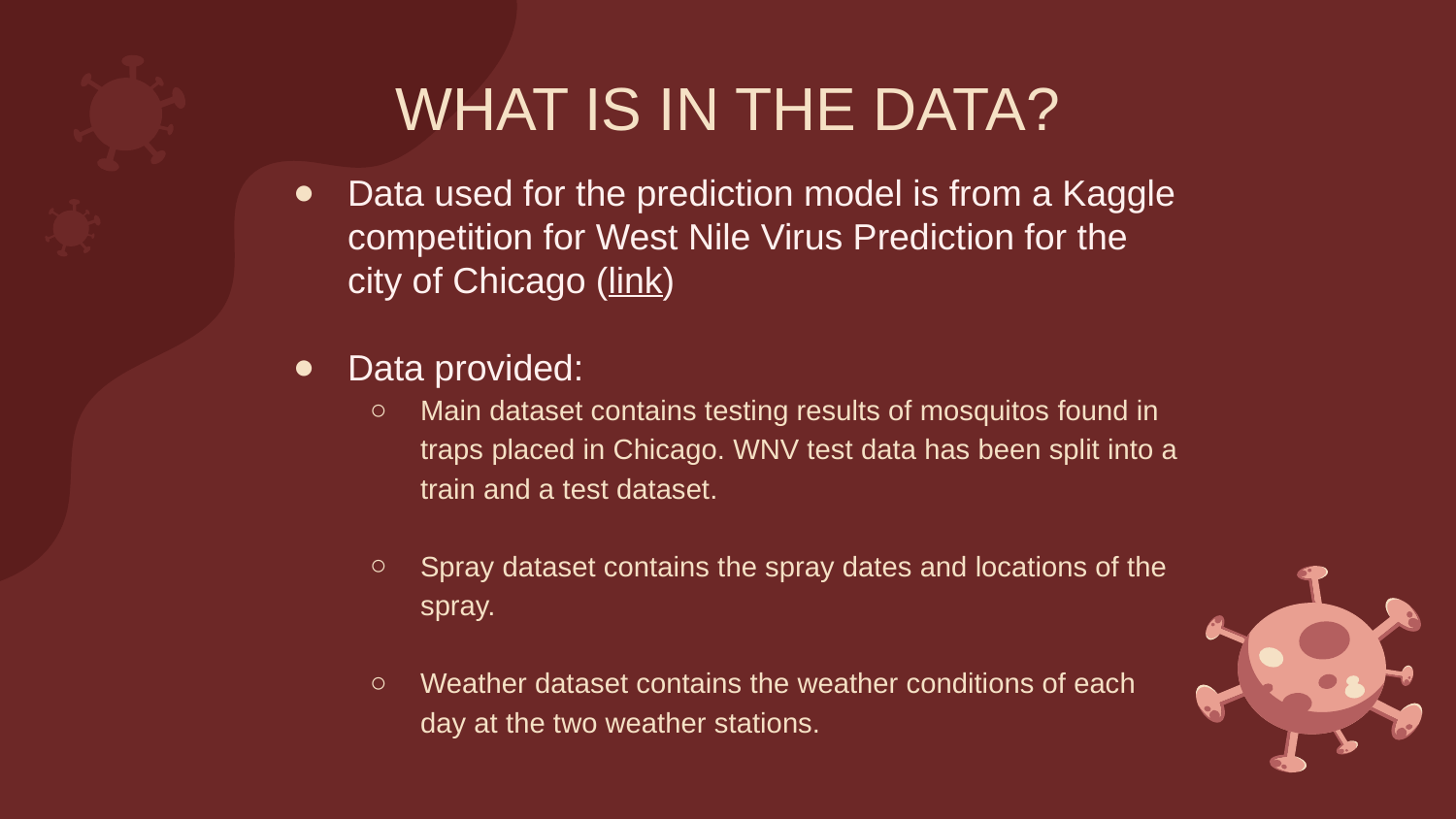

# WHAT IS IN THE DATA?
Data used for the prediction model is from a Kaggle competition for West Nile Virus Prediction for the city of Chicago (link)
Data provided:
Main dataset contains testing results of mosquitos found in traps placed in Chicago. WNV test data has been split into a train and a test dataset.
Spray dataset contains the spray dates and locations of the spray.
Weather dataset contains the weather conditions of each day at the two weather stations.